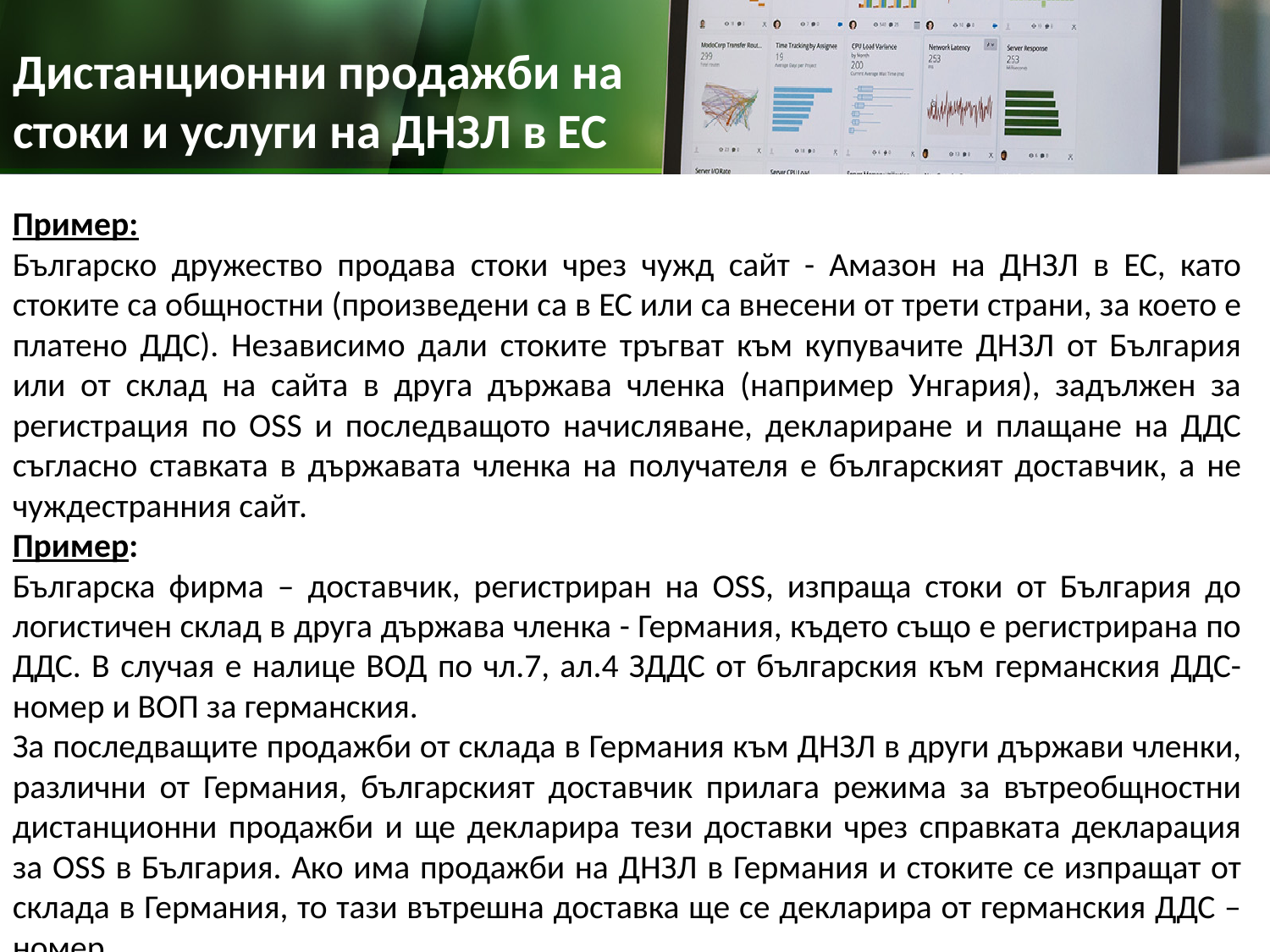

# Дистанционни продажби на стоки и услуги на ДНЗЛ в ЕС

Пример:
Българско дружество продава стоки чрез чужд сайт - Амазон на ДНЗЛ в ЕС, като стоките са общностни (произведени са в ЕС или са внесени от трети страни, за което е платено ДДС). Независимо дали стоките тръгват към купувачите ДНЗЛ от България или от склад на сайта в друга държава членка (например Унгария), задължен за регистрация по OSS и последващото начисляване, деклариране и плащане на ДДС съгласно ставката в държавата членка на получателя е българският доставчик, а не чуждестранния сайт.
Пример:
Българска фирма – доставчик, регистриран на OSS, изпраща стоки от България до логистичен склад в друга държава членка - Германия, където също е регистрирана по ДДС. В случая е налице ВОД по чл.7, ал.4 ЗДДС от българския към германския ДДС-номер и ВОП за германския.
За последващите продажби от склада в Германия към ДНЗЛ в други държави членки, различни от Германия, българският доставчик прилага режима за вътреобщностни дистанционни продажби и ще декларира тези доставки чрез справката декларация за OSS в България. Ако има продажби на ДНЗЛ в Германия и стоките се изпращат от склада в Германия, то тази вътрешна доставка ще се декларира от германския ДДС – номер.